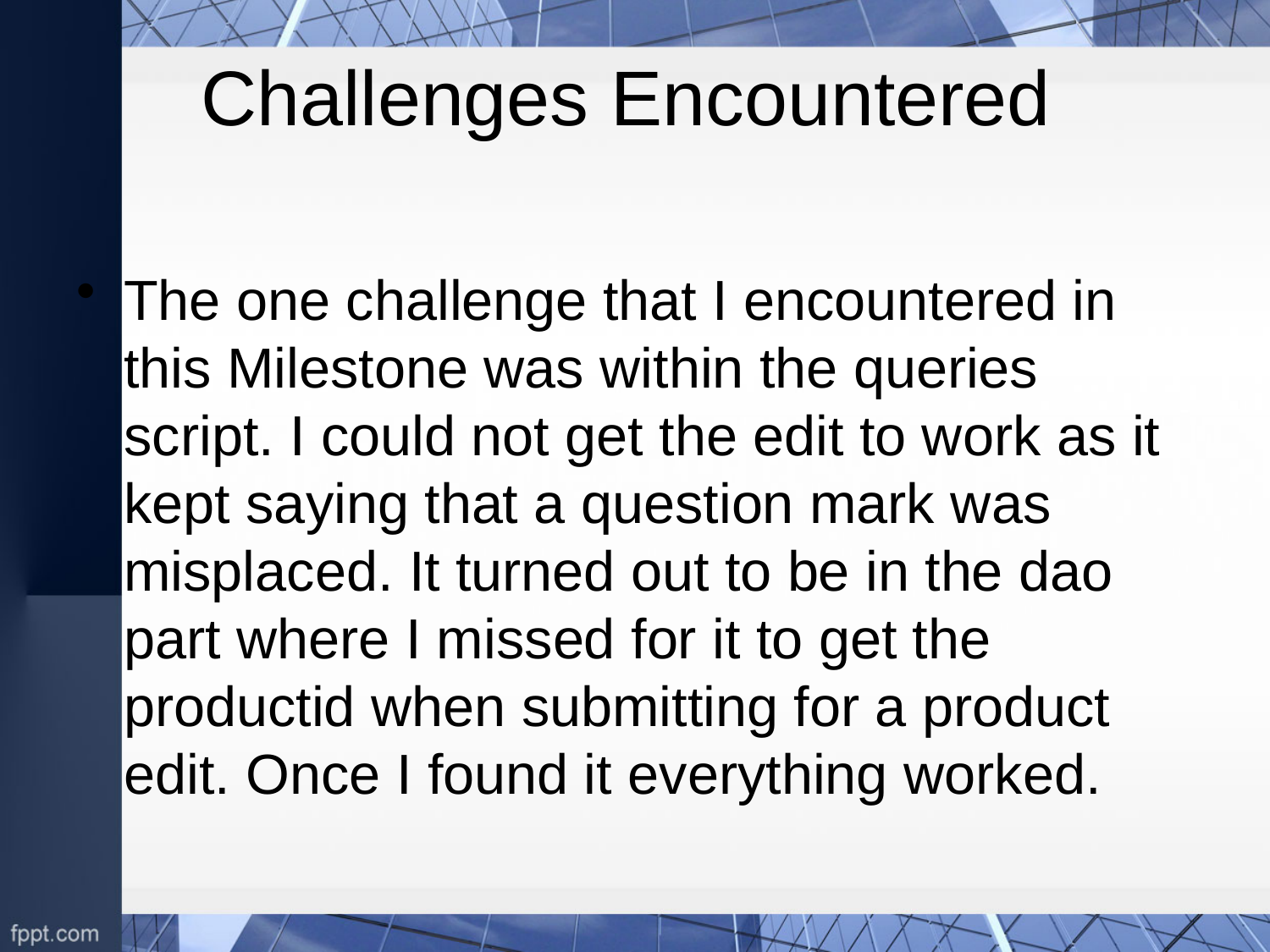

# Challenges Encountered
The one challenge that I encountered in this Milestone was within the queries script. I could not get the edit to work as it kept saying that a question mark was misplaced. It turned out to be in the dao part where I missed for it to get the productid when submitting for a product edit. Once I found it everything worked.